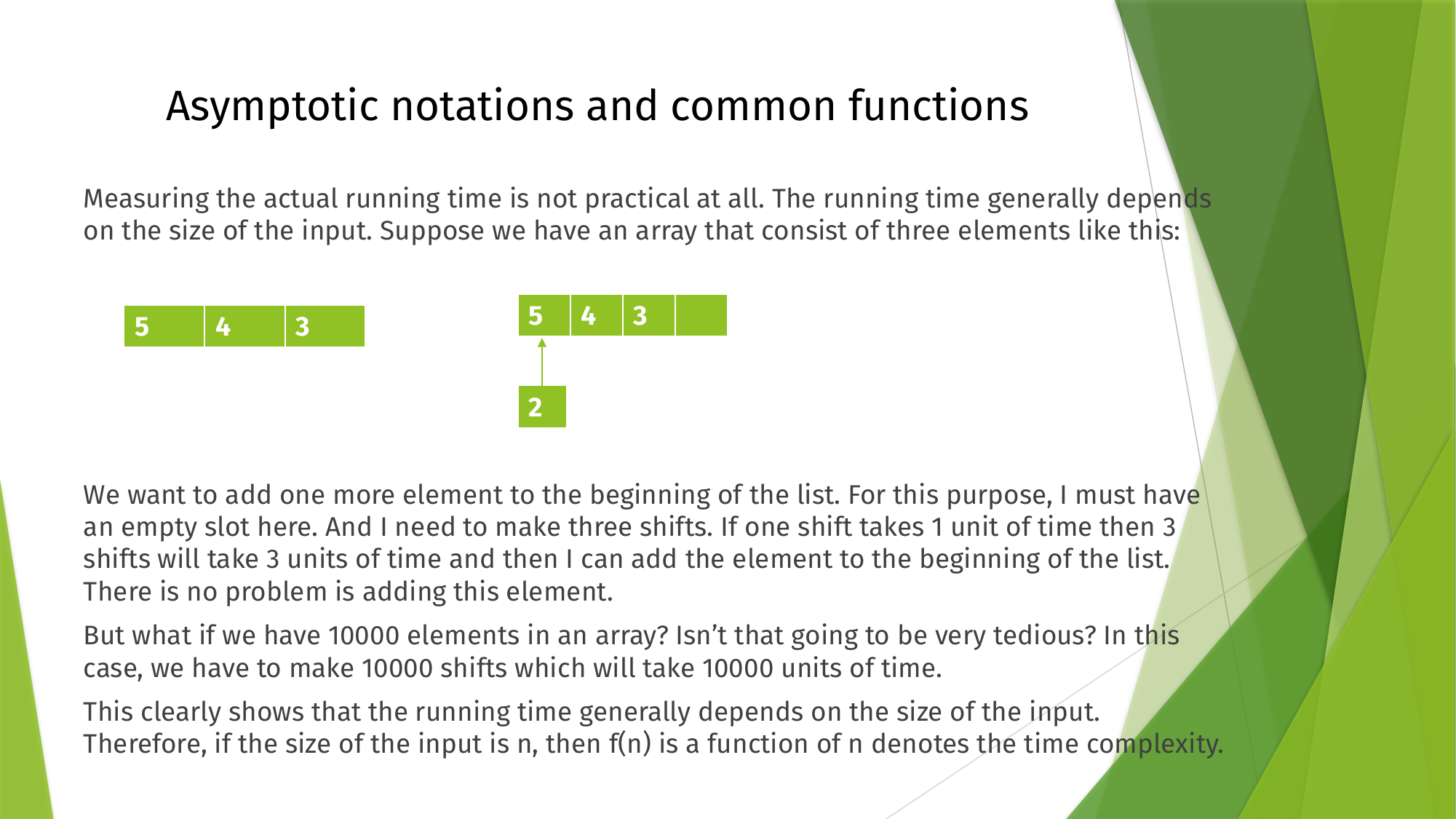

# Asymptotic notations and common functions
Measuring the actual running time is not practical at all. The running time generally depends on the size of the input. Suppose we have an array that consist of three elements like this:

We want to add one more element to the beginning of the list. For this purpose, I must have an empty slot here. And I need to make three shifts. If one shift takes 1 unit of time then 3 shifts will take 3 units of time and then I can add the element to the beginning of the list. There is no problem is adding this element.
But what if we have 10000 elements in an array? Isn’t that going to be very tedious? In this case, we have to make 10000 shifts which will take 10000 units of time.
This clearly shows that the running time generally depends on the size of the input. Therefore, if the size of the input is n, then f(n) is a function of n denotes the time complexity.

| 5 | 4 | 3 |  |
| --- | --- | --- | --- |
| 5 | 4 | 3 |
| --- | --- | --- |
| 2 |
| --- |